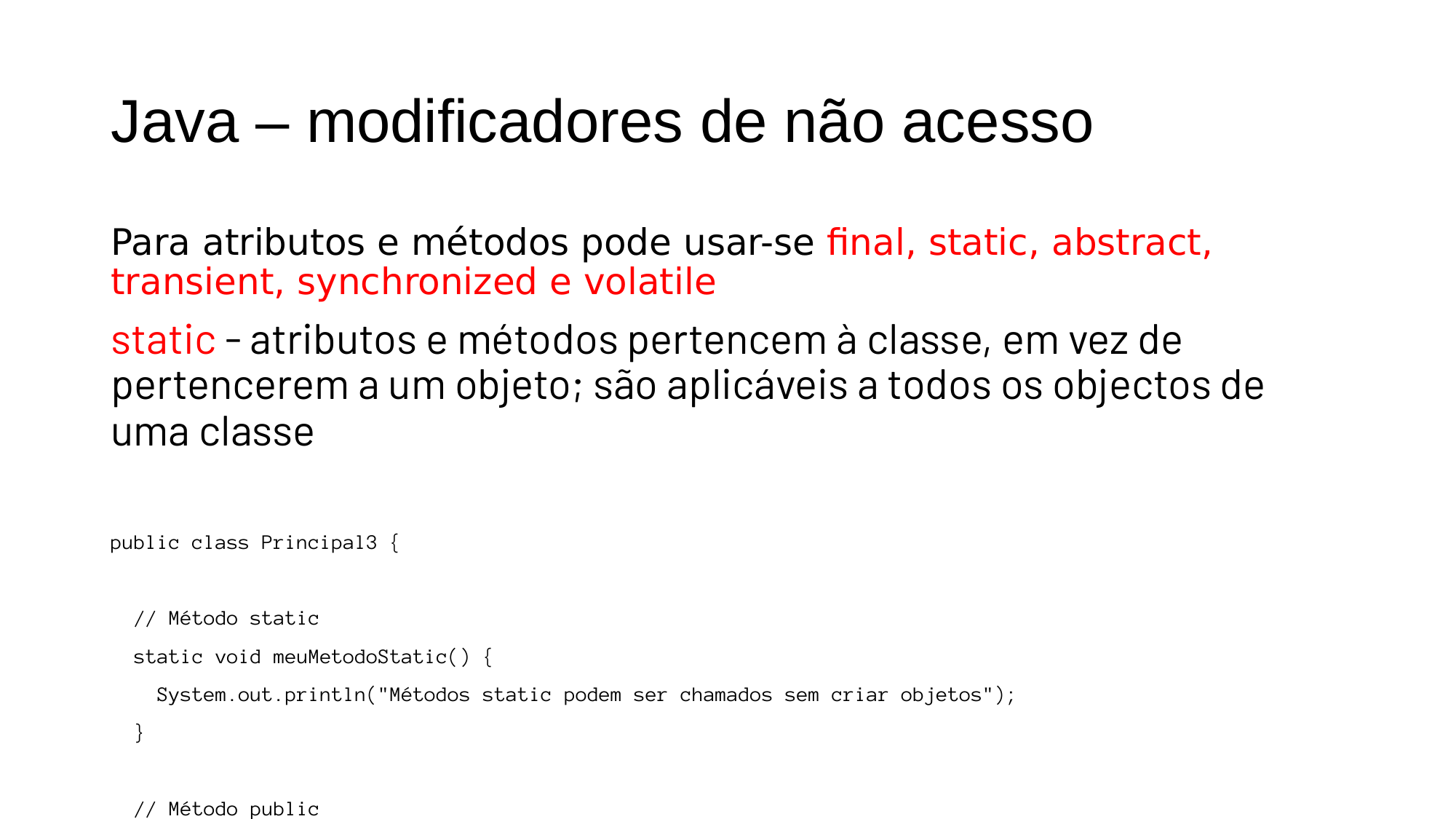

# Java – modificadores de não acesso
Para atributos e métodos pode usar-se final, static, abstract, transient, synchronized e volatile
static - atributos e métodos pertencem à classe, em vez de pertencerem a um objeto; são aplicáveis a todos os objectos de uma classe

public class Principal3 {

  // Método static
  static void meuMetodoStatic() {
    System.out.println("Métodos static podem ser chamados sem criar objetos");
  }

  // Método public
  public void meuMetodoPublic() {
    System.out.println("Métodos públicos têm de ser chamados criando objetos");
  }

  // Método main
  public static void main(String[] args) {
    meuMetodoStatic(); // Chama o método static

    Principal meuObj = new Principal(); // Cria um objeto da classe Principal
    meuObj.meuMetodoPublic(); // Chama o método público
  }
}